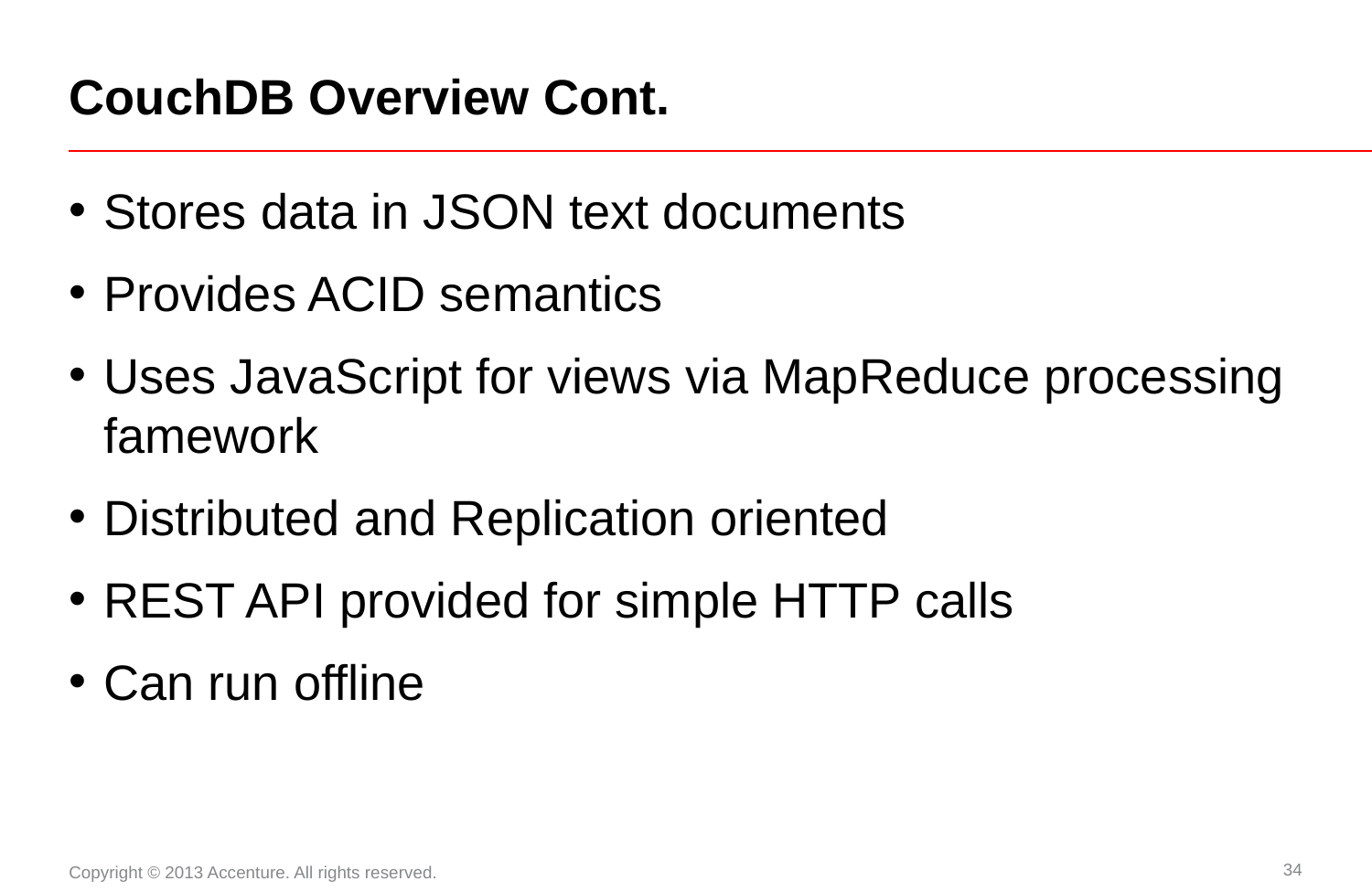

# CouchDB Overview Cont.
Stores data in JSON text documents
Provides ACID semantics
Uses JavaScript for views via MapReduce processing famework
Distributed and Replication oriented
REST API provided for simple HTTP calls
Can run offline